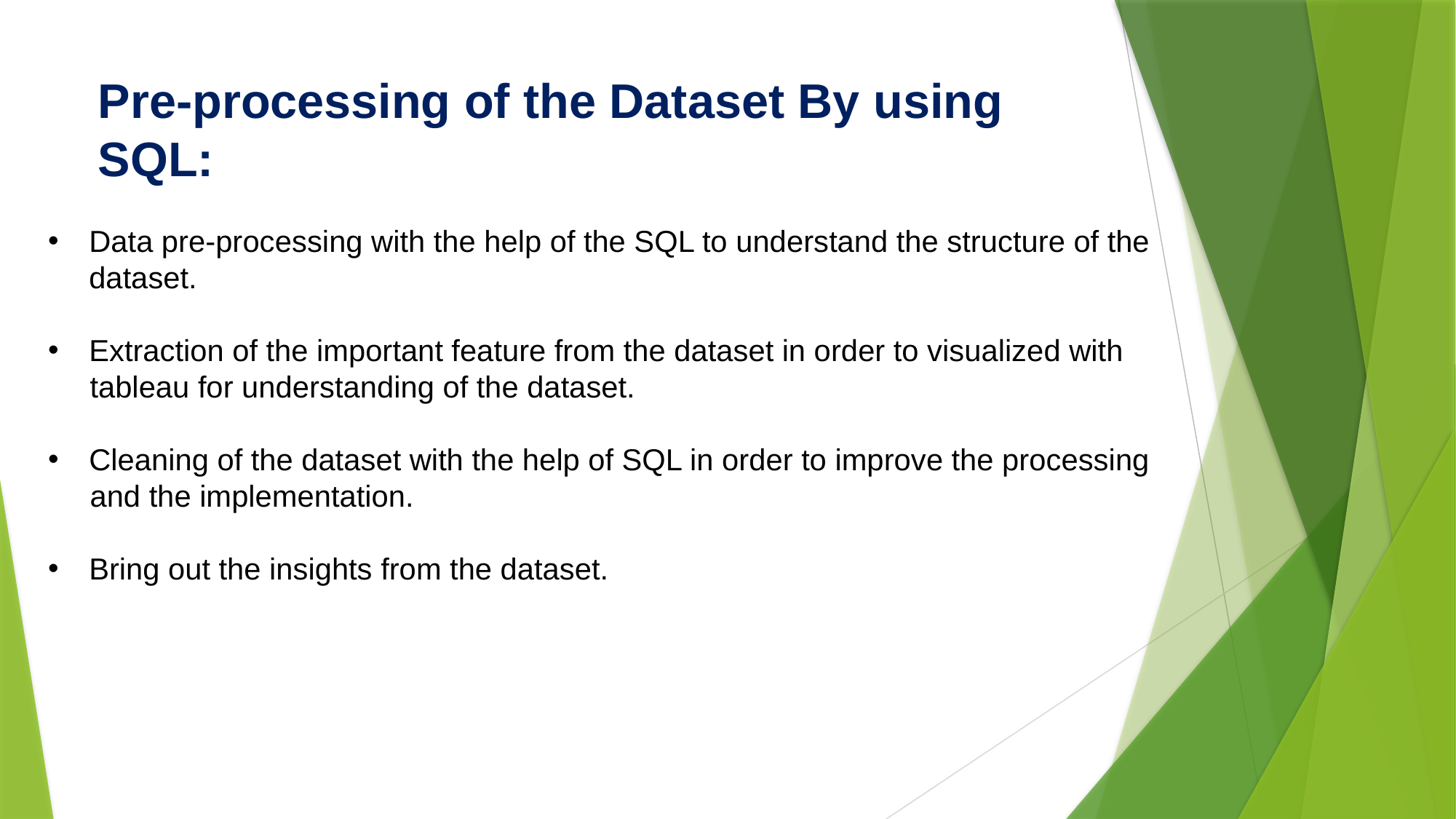

# Pre-processing of the Dataset By using SQL:
Data pre-processing with the help of the SQL to understand the structure of the dataset.

Extraction of the important feature from the dataset in order to visualized with
     tableau for understanding of the dataset.

Cleaning of the dataset with the help of SQL in order to improve the processing
     and the implementation.

Bring out the insights from the dataset.